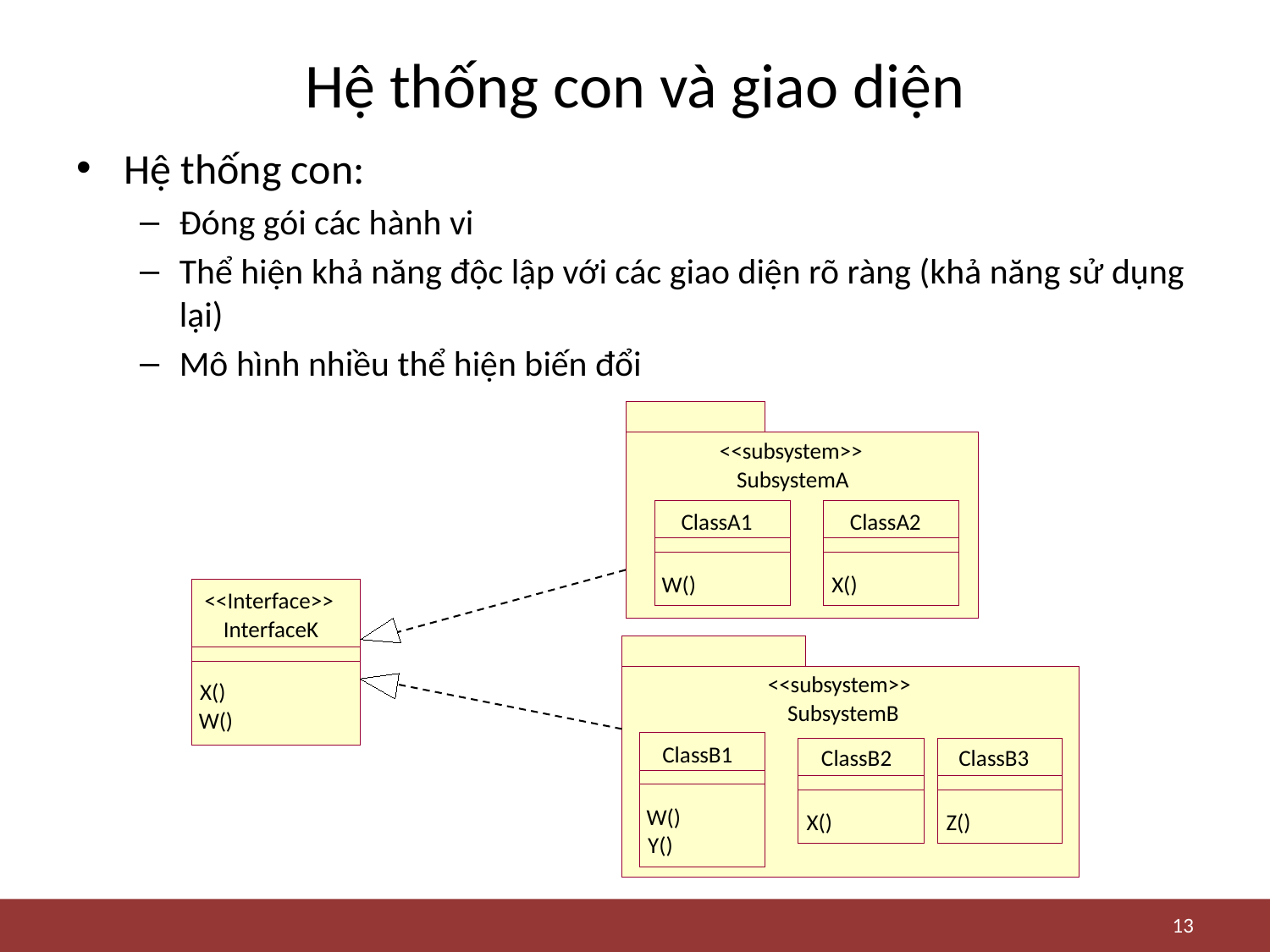

# Hệ thống con và giao diện
Hệ thống con:
Đóng gói các hành vi
Thể hiện khả năng độc lập với các giao diện rõ ràng (khả năng sử dụng lại)
Mô hình nhiều thể hiện biến đổi

<<subsystem>>
SubsystemA

ClassA1
ClassA2

W()
X()

<<Interface>>
InterfaceK

<<subsystem>>

X()

SubsystemB
W()

ClassB1
ClassB2
ClassB3

W()
X()
Z()
Y()
13